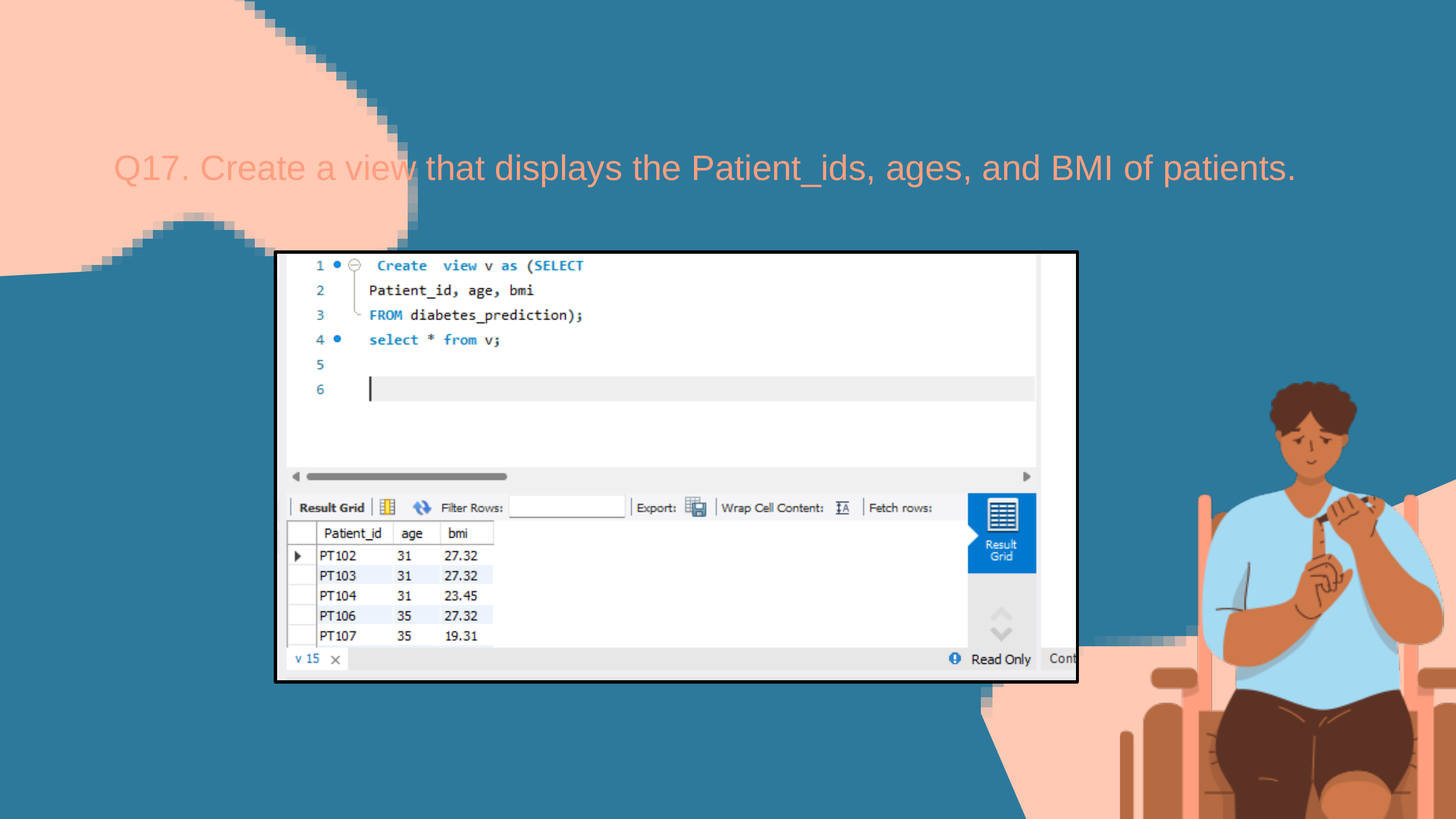

Q17. Create a view that displays the Patient_ids, ages, and BMI of patients.